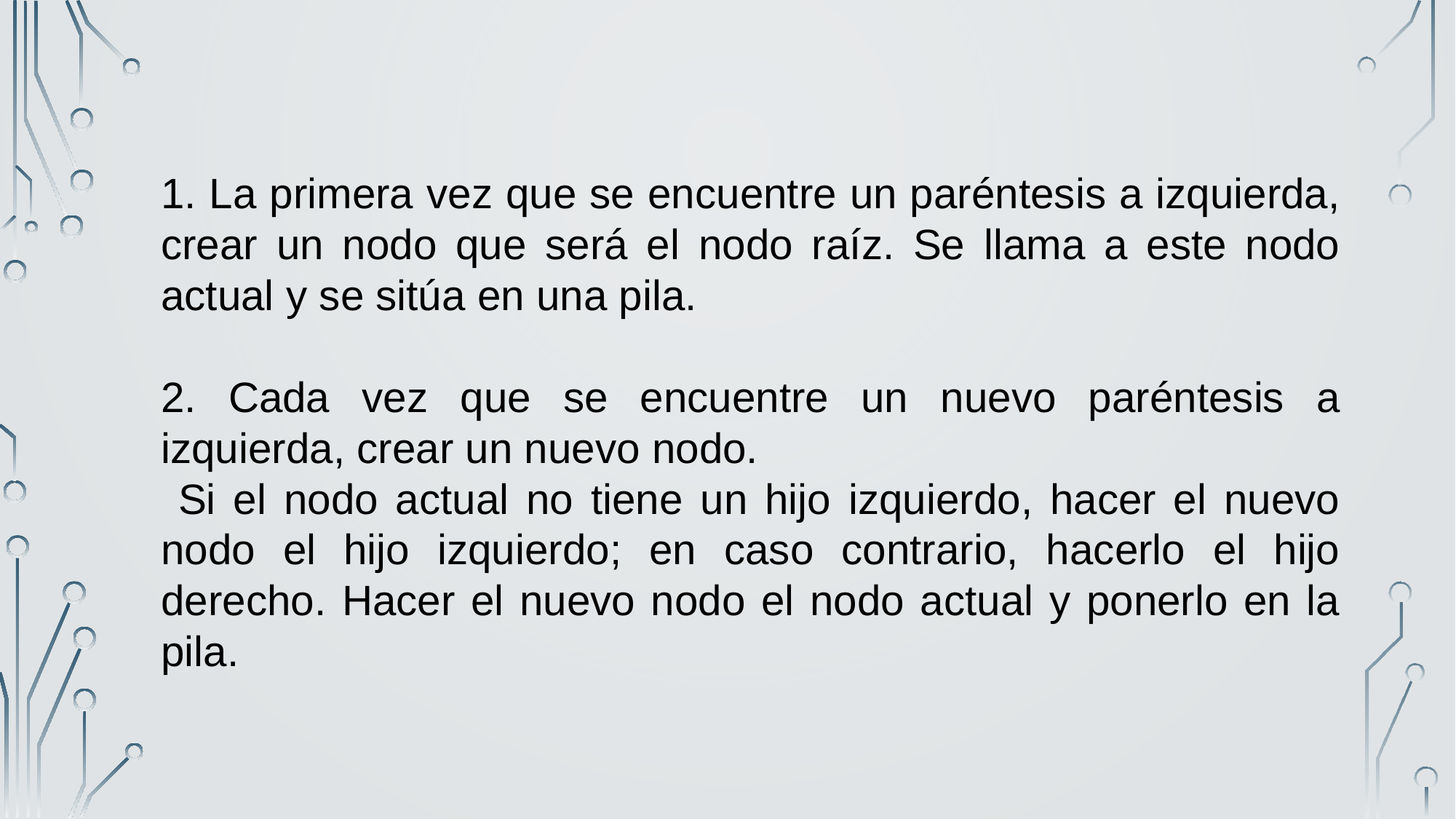

1. La primera vez que se encuentre un paréntesis a izquierda, crear un nodo que será el nodo raíz. Se llama a este nodo actual y se sitúa en una pila.

2. Cada vez que se encuentre un nuevo paréntesis a izquierda, crear un nuevo nodo.
 Si el nodo actual no tiene un hijo izquierdo, hacer el nuevo nodo el hijo izquierdo; en caso contrario, hacerlo el hijo derecho. Hacer el nuevo nodo el nodo actual y ponerlo en la pila.